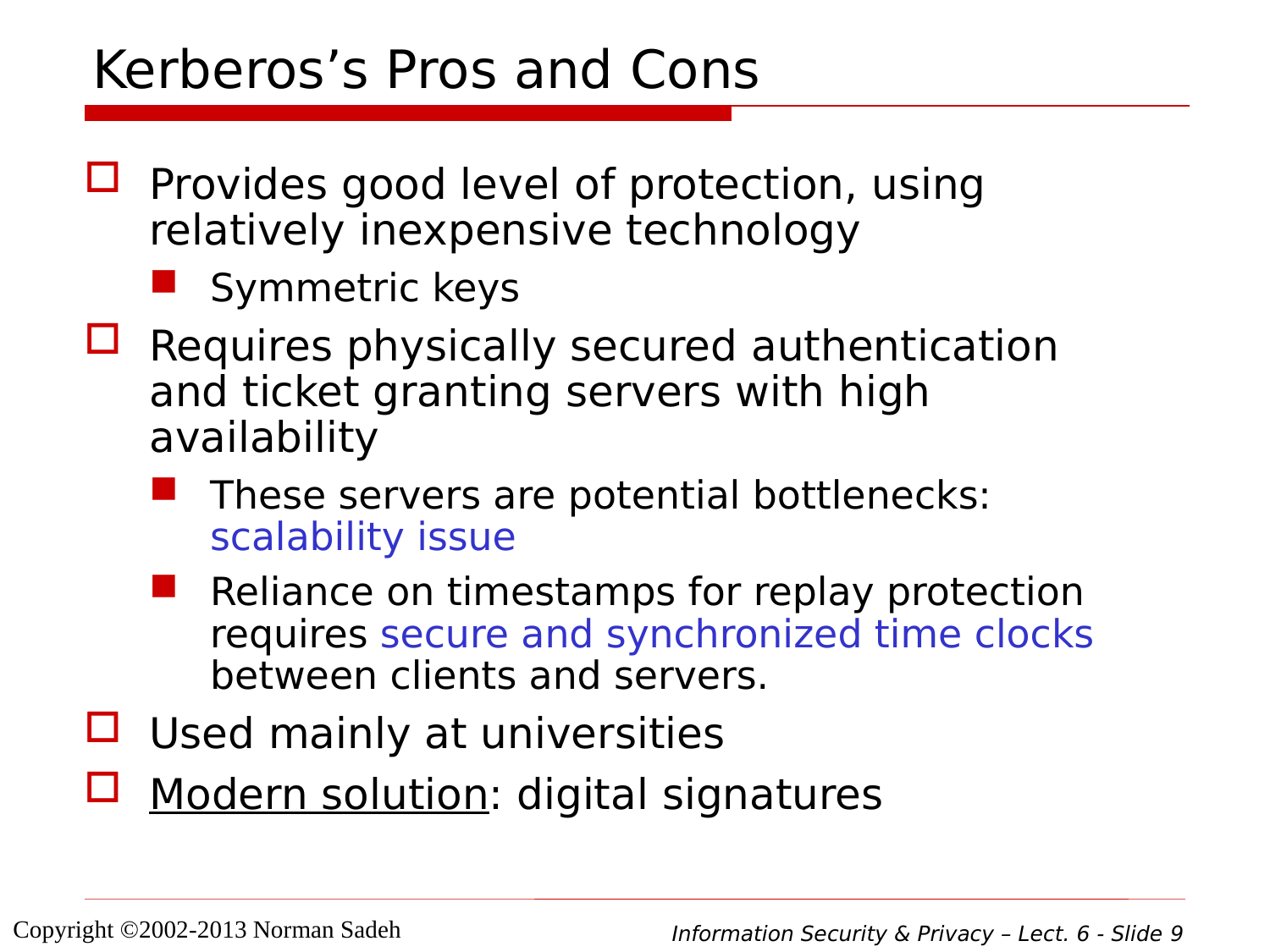

# Kerberos’s Pros and Cons
Provides good level of protection, using relatively inexpensive technology
Symmetric keys
Requires physically secured authentication and ticket granting servers with high availability
These servers are potential bottlenecks: scalability issue
Reliance on timestamps for replay protection requires secure and synchronized time clocks between clients and servers.
Used mainly at universities
Modern solution: digital signatures